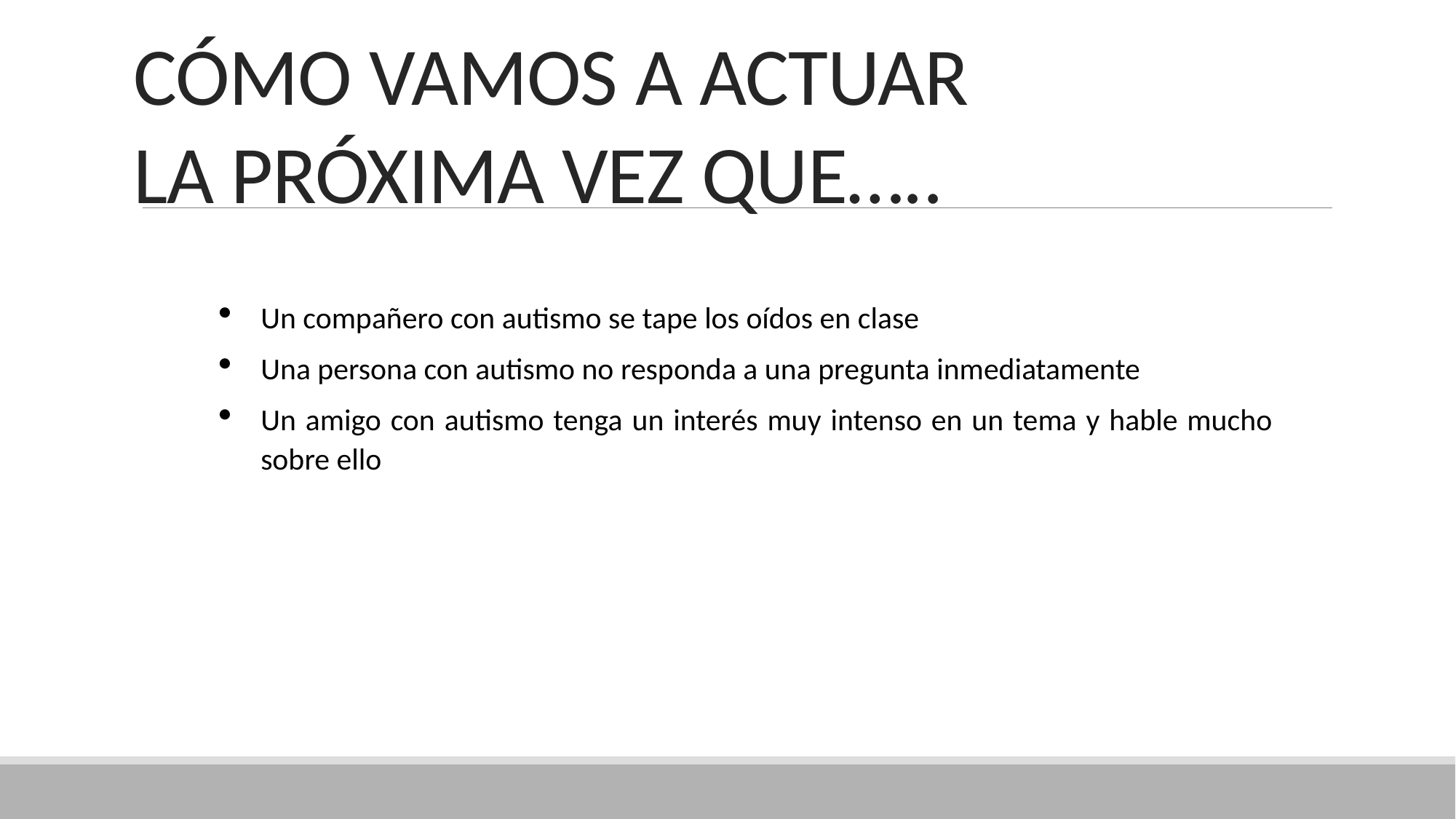

CÓMO VAMOS A ACTUAR
LA PRÓXIMA VEZ QUE…..
Un compañero con autismo se tape los oídos en clase
Una persona con autismo no responda a una pregunta inmediatamente
Un amigo con autismo tenga un interés muy intenso en un tema y hable mucho sobre ello